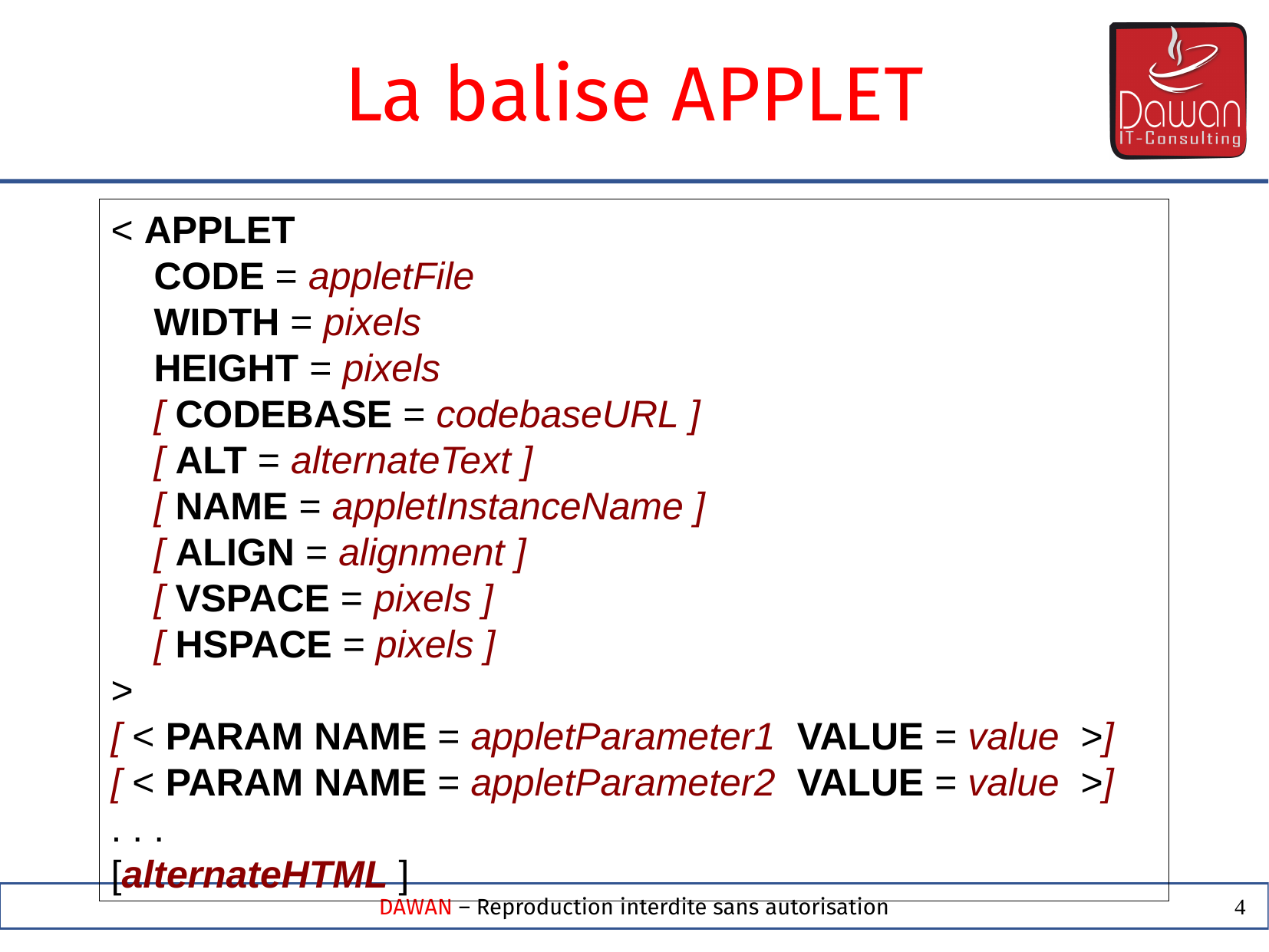

La balise APPLET
< APPLET
    CODE = appletFile
    WIDTH = pixels
    HEIGHT = pixels
    [ CODEBASE = codebaseURL ]
    [ ALT = alternateText ]
    [ NAME = appletInstanceName ]
    [ ALIGN = alignment ]
    [ VSPACE = pixels ]
    [ HSPACE = pixels ]
>
[ < PARAM NAME = appletParameter1  VALUE = value  >]
[ < PARAM NAME = appletParameter2  VALUE = value  >]
. . .
[alternateHTML ]
4